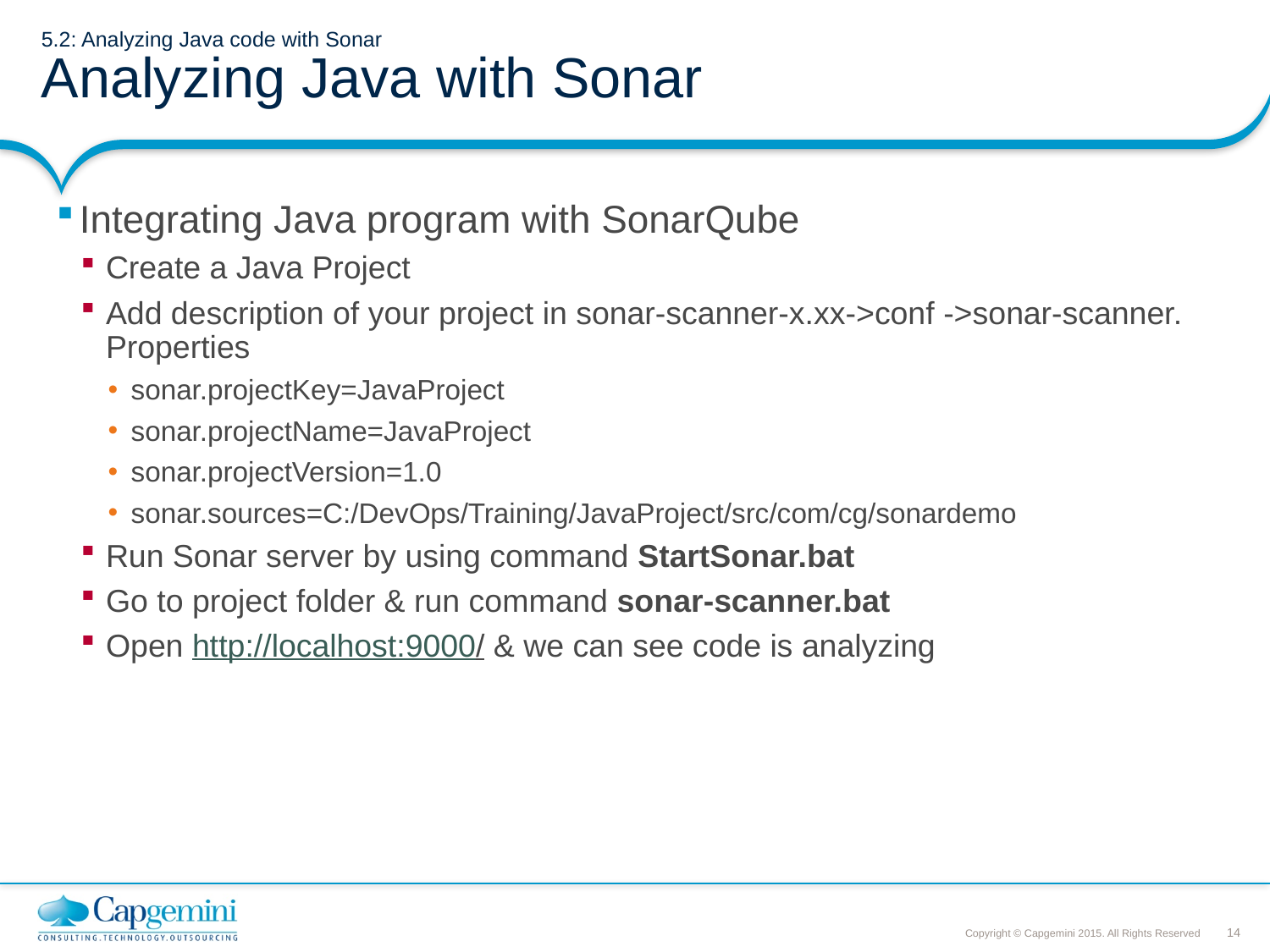

# 5.2: Analyzing Java code with Sonar Analyzing Java with Sonar
Integrating Java program with SonarQube
Create a Java Project
Add description of your project in sonar-scanner-x.xx->conf ->sonar-scanner. Properties
sonar.projectKey=JavaProject
sonar.projectName=JavaProject
sonar.projectVersion=1.0
sonar.sources=C:/DevOps/Training/JavaProject/src/com/cg/sonardemo
Run Sonar server by using command StartSonar.bat
Go to project folder & run command sonar-scanner.bat
Open http://localhost:9000/ & we can see code is analyzing